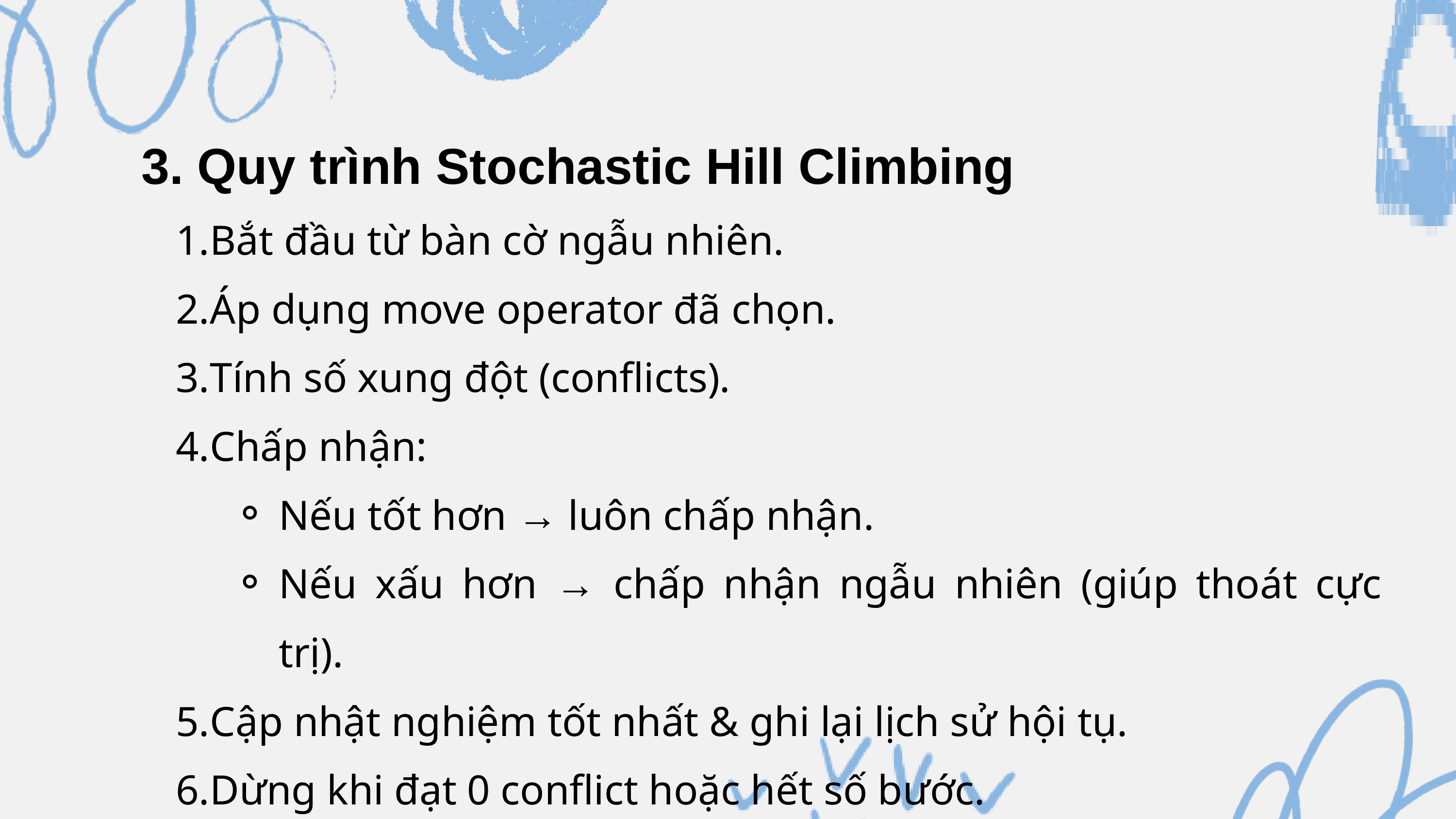

3. Quy trình Stochastic Hill Climbing
Bắt đầu từ bàn cờ ngẫu nhiên.
Áp dụng move operator đã chọn.
Tính số xung đột (conflicts).
Chấp nhận:
Nếu tốt hơn → luôn chấp nhận.
Nếu xấu hơn → chấp nhận ngẫu nhiên (giúp thoát cực trị).
Cập nhật nghiệm tốt nhất & ghi lại lịch sử hội tụ.
Dừng khi đạt 0 conflict hoặc hết số bước.